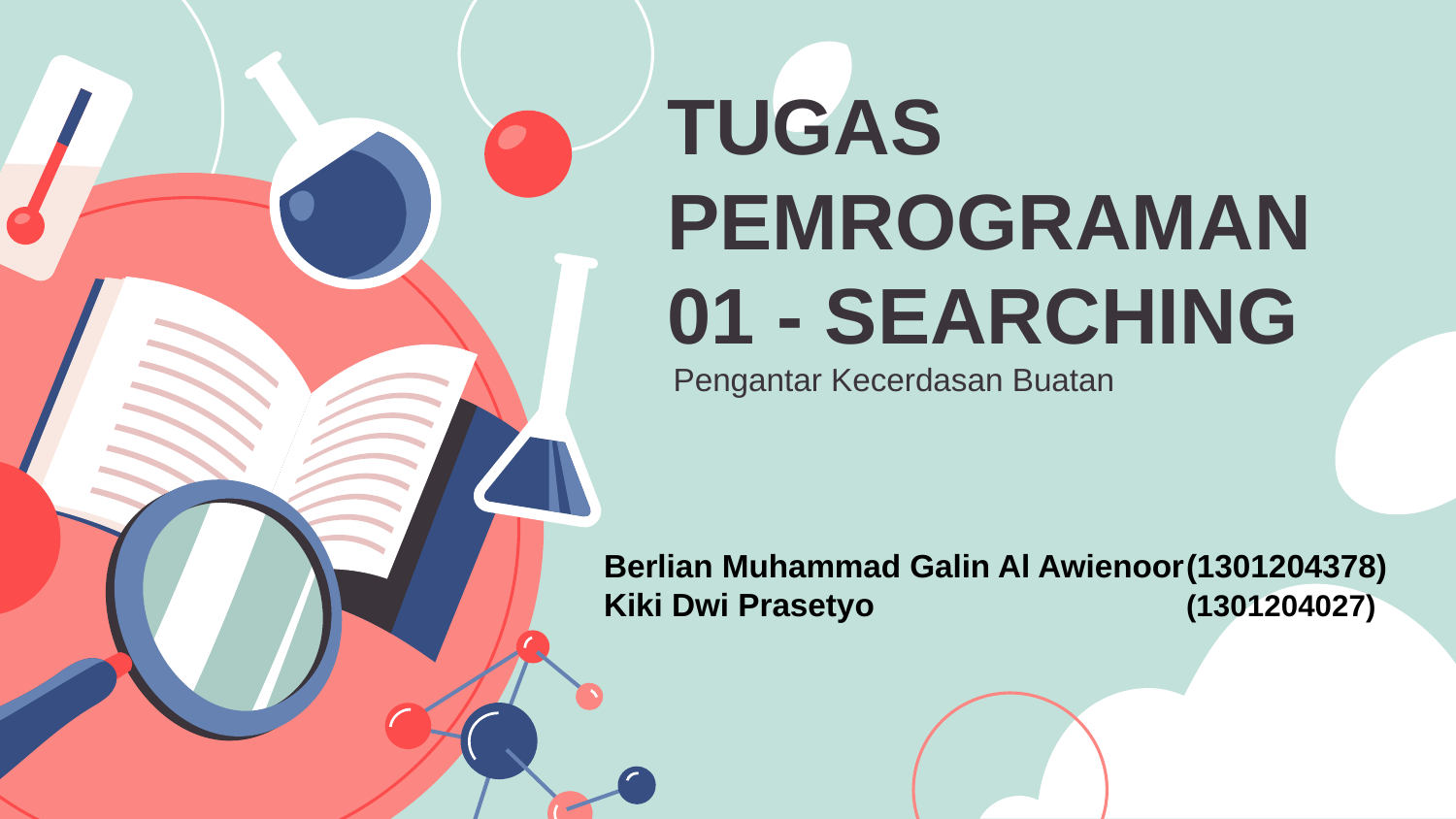

# TUGAS PEMROGRAMAN 01 - SEARCHING

Pengantar Kecerdasan Buatan

Berlian Muhammad Galin Al Awienoor	(1301204378)
Kiki Dwi Prasetyo			(1301204027)